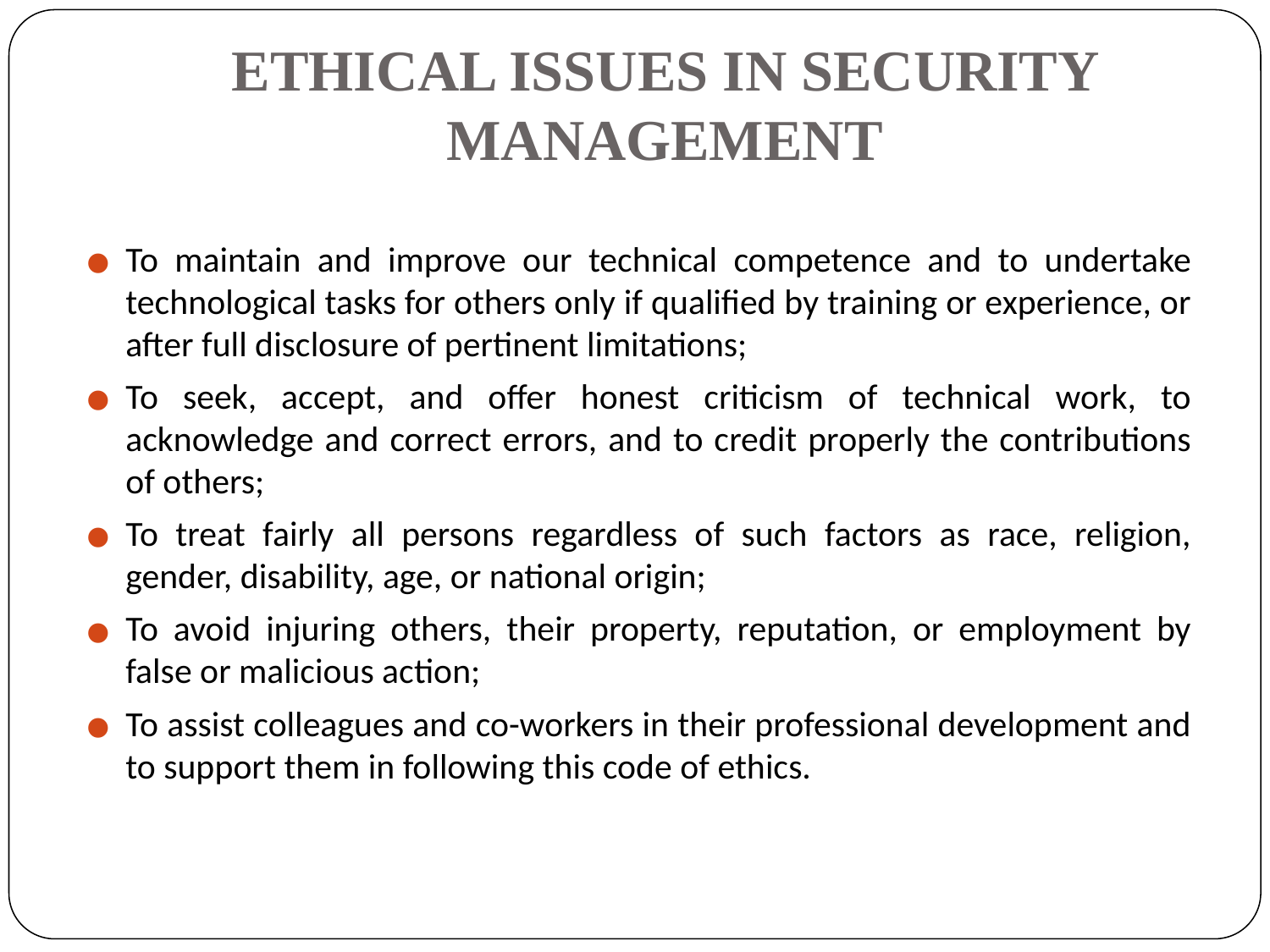

# ETHICAL ISSUES IN SECURITY MANAGEMENT
To maintain and improve our technical competence and to undertake technological tasks for others only if qualified by training or experience, or after full disclosure of pertinent limitations;
To seek, accept, and offer honest criticism of technical work, to acknowledge and correct errors, and to credit properly the contributions of others;
To treat fairly all persons regardless of such factors as race, religion, gender, disability, age, or national origin;
To avoid injuring others, their property, reputation, or employment by false or malicious action;
To assist colleagues and co-workers in their professional development and to support them in following this code of ethics.